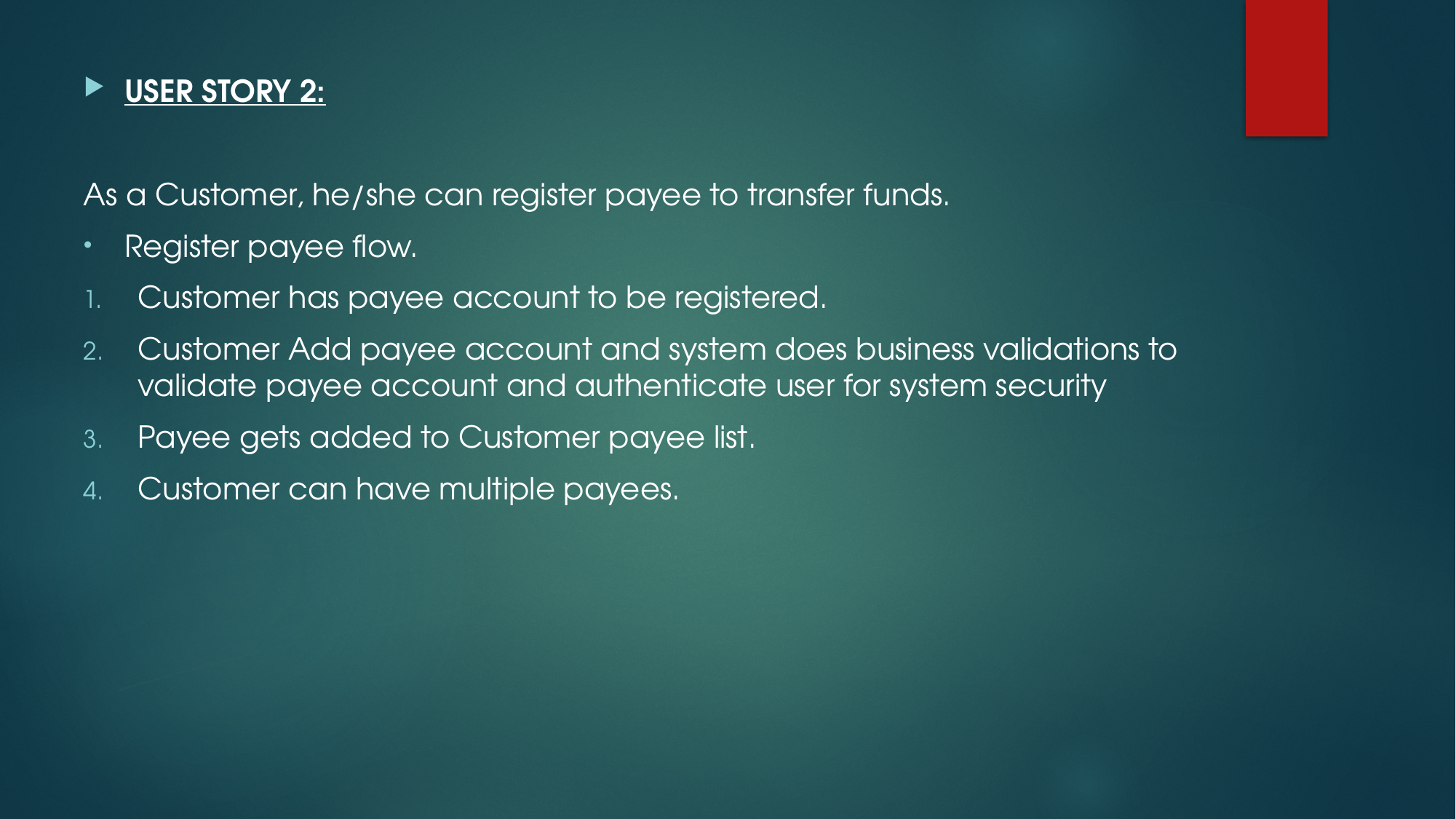

USER STORY 2:

As a Customer, he/she can register payee to transfer funds.
Register payee flow.
Customer has payee account to be registered.
Customer Add payee account and system does business validations to validate payee account and authenticate user for system security
Payee gets added to Customer payee list.
Customer can have multiple payees.